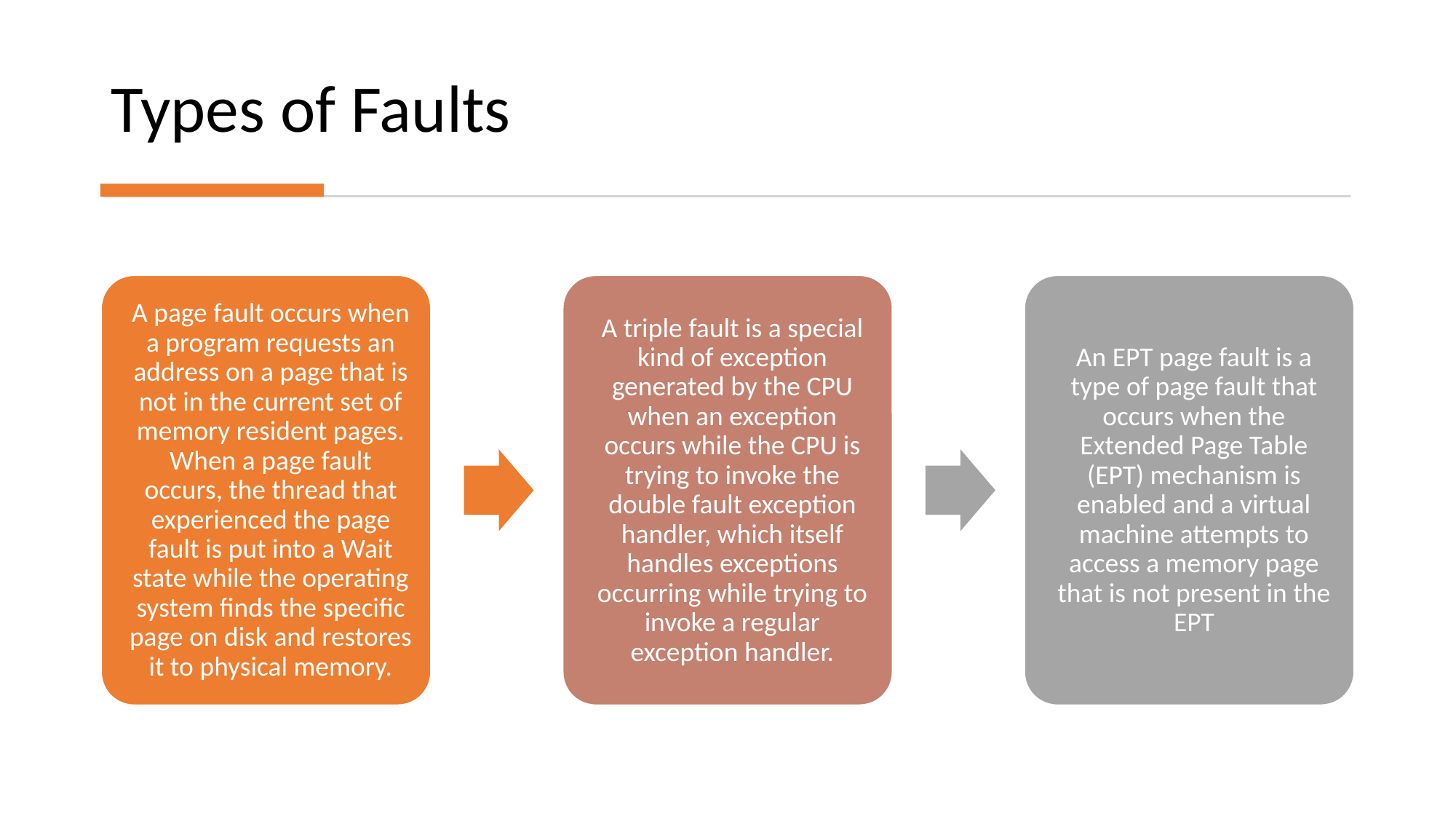

# Types of Faults

A page fault occurs when a program requests an address on a page that is not in the current set of memory resident pages. When a page fault occurs, the thread that experienced the page fault is put into a Wait state while the operating system finds the specific page on disk and restores it to physical memory.

A triple fault is a special kind of exception generated by the CPU when an exception occurs while the CPU is trying to invoke the double fault exception handler, which itself handles exceptions occurring while trying to invoke a regular exception handler.

An EPT page fault is a type of page fault that occurs when the Extended Page Table (EPT) mechanism is enabled and a virtual machine attempts to access a memory page that is not present in the EPT